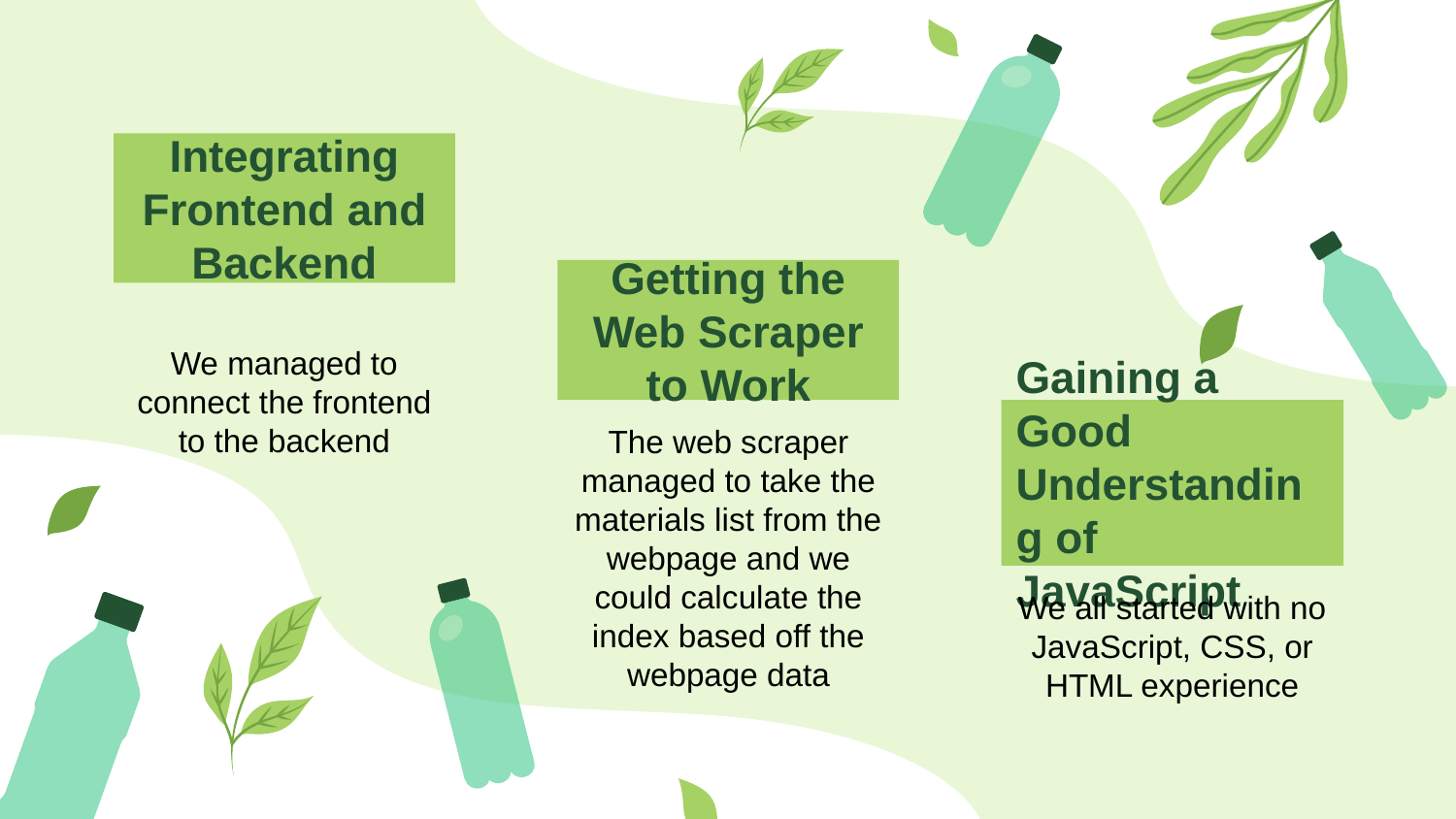

Integrating Frontend and Backend

Getting the Web Scraper to Work

We managed to connect the frontend to the backend
# Gaining a Good Understanding of JavaScript
The web scraper managed to take the materials list from the webpage and we could calculate the index based off the webpage data
We all started with no JavaScript, CSS, or HTML experience